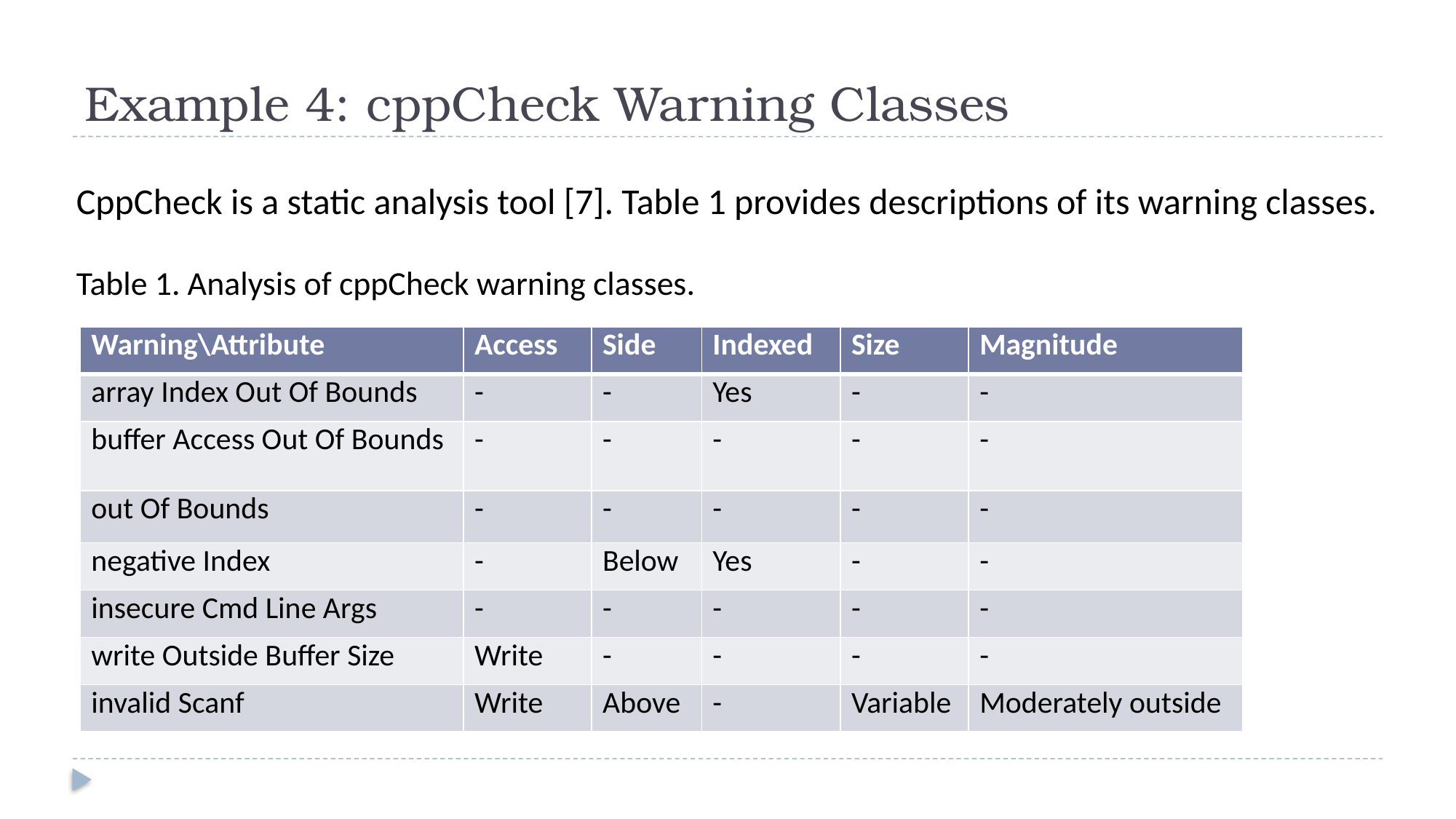

# Example 4: cppCheck Warning Classes
CppCheck is a static analysis tool [7]. Table 1 provides descriptions of its warning classes.

Table 1. Analysis of cppCheck warning classes.
| Warning\Attribute | Access | Side | Indexed | Size | Magnitude |
| --- | --- | --- | --- | --- | --- |
| array Index Out Of Bounds | - | - | Yes | - | - |
| buffer Access Out Of Bounds | - | - | - | - | - |
| out Of Bounds | - | - | - | - | - |
| negative Index | - | Below | Yes | - | - |
| insecure Cmd Line Args | - | - | - | - | - |
| write Outside Buffer Size | Write | - | - | - | - |
| invalid Scanf | Write | Above | - | Variable | Moderately outside |